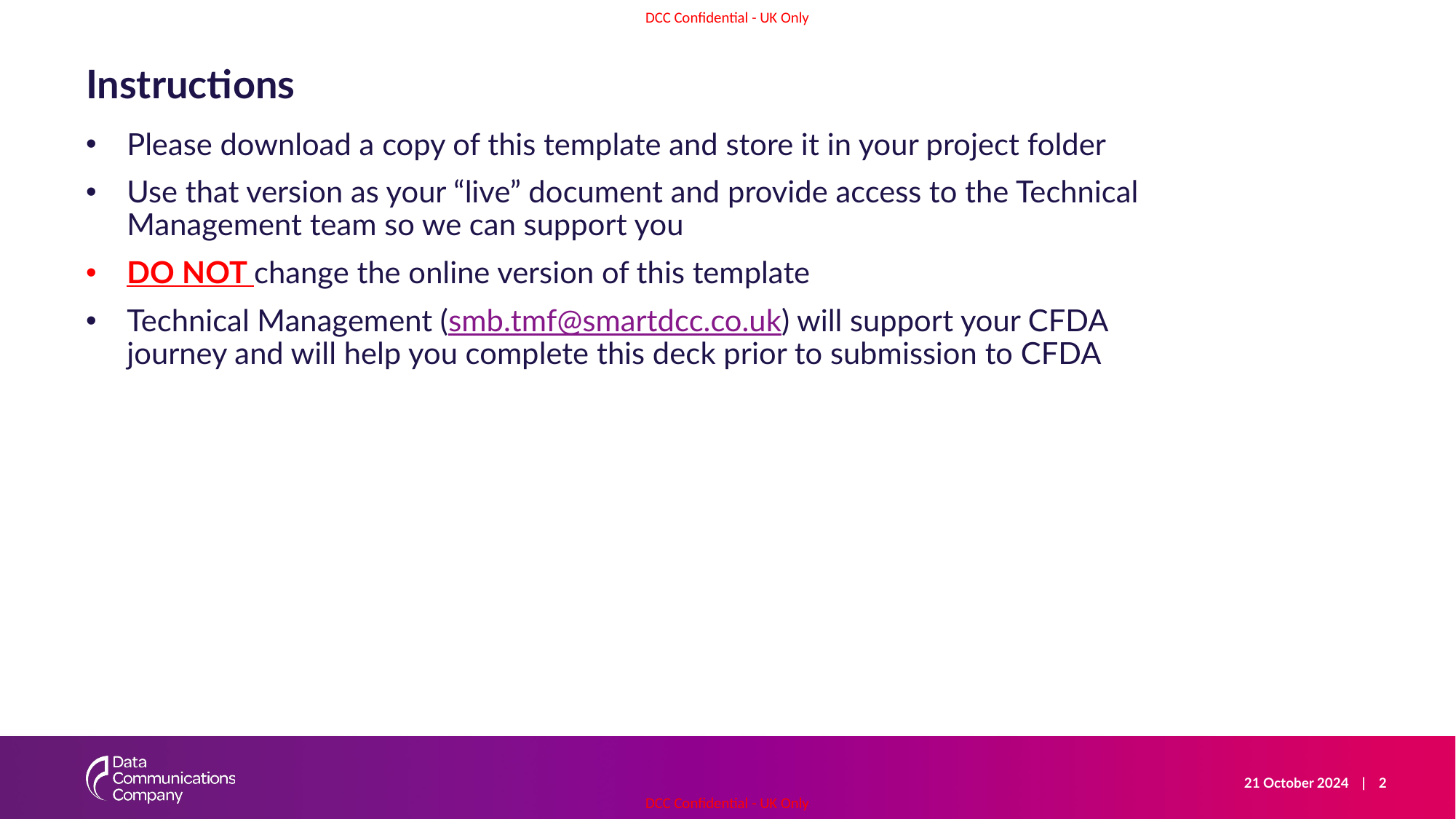

# Instructions
Please download a copy of this template and store it in your project folder
Use that version as your “live” document and provide access to the Technical Management team so we can support you
DO NOT change the online version of this template
Technical Management (smb.tmf@smartdcc.co.uk) will support your CFDA journey and will help you complete this deck prior to submission to CFDA